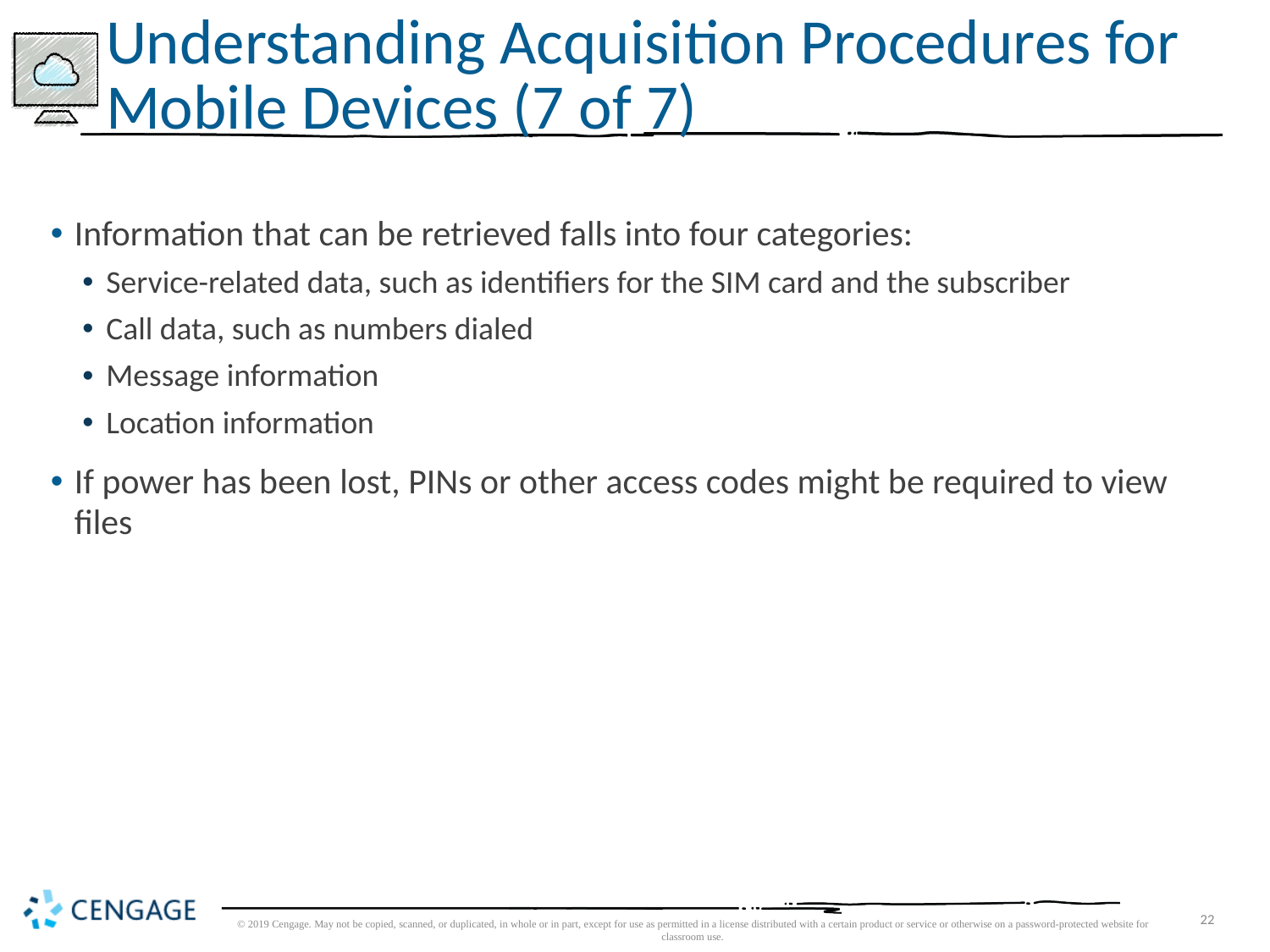

# Understanding Acquisition Procedures for Mobile Devices (7 of 7)
Information that can be retrieved falls into four categories:
Service-related data, such as identifiers for the SIM card and the subscriber
Call data, such as numbers dialed
Message information
Location information
If power has been lost, PINs or other access codes might be required to view files
© 2019 Cengage. May not be copied, scanned, or duplicated, in whole or in part, except for use as permitted in a license distributed with a certain product or service or otherwise on a password-protected website for classroom use.